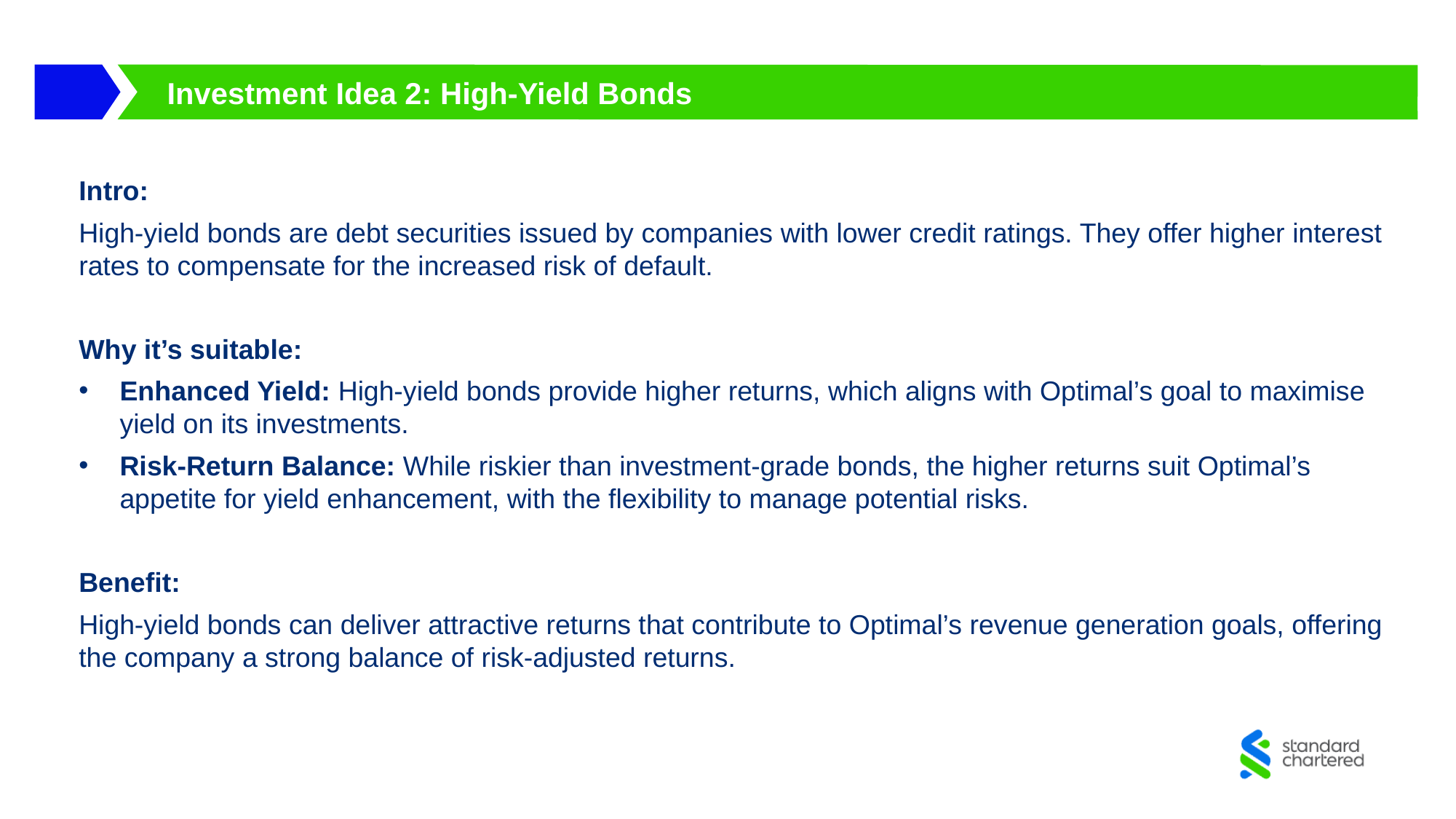

# Investment Idea 2: High-Yield Bonds
Intro:
High-yield bonds are debt securities issued by companies with lower credit ratings. They offer higher interest rates to compensate for the increased risk of default.

Why it’s suitable:
Enhanced Yield: High-yield bonds provide higher returns, which aligns with Optimal’s goal to maximise yield on its investments.
Risk-Return Balance: While riskier than investment-grade bonds, the higher returns suit Optimal’s appetite for yield enhancement, with the flexibility to manage potential risks.

Benefit:
High-yield bonds can deliver attractive returns that contribute to Optimal’s revenue generation goals, offering the company a strong balance of risk-adjusted returns.